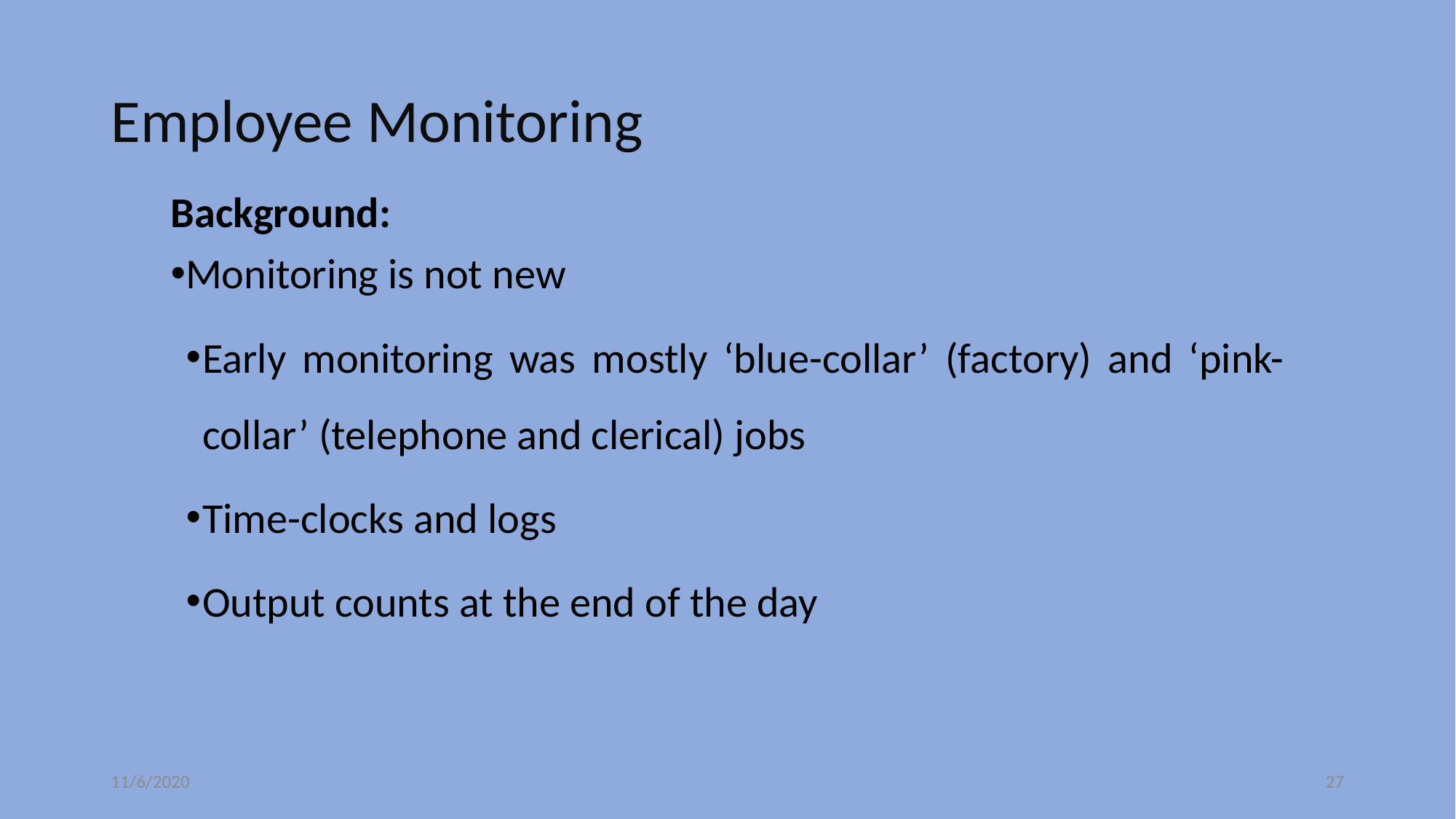

# Employee Monitoring
Background:
Monitoring is not new
Early monitoring was mostly ‘blue-collar’ (factory) and ‘pink-collar’ (telephone and clerical) jobs
Time-clocks and logs
Output counts at the end of the day
11/6/2020
27